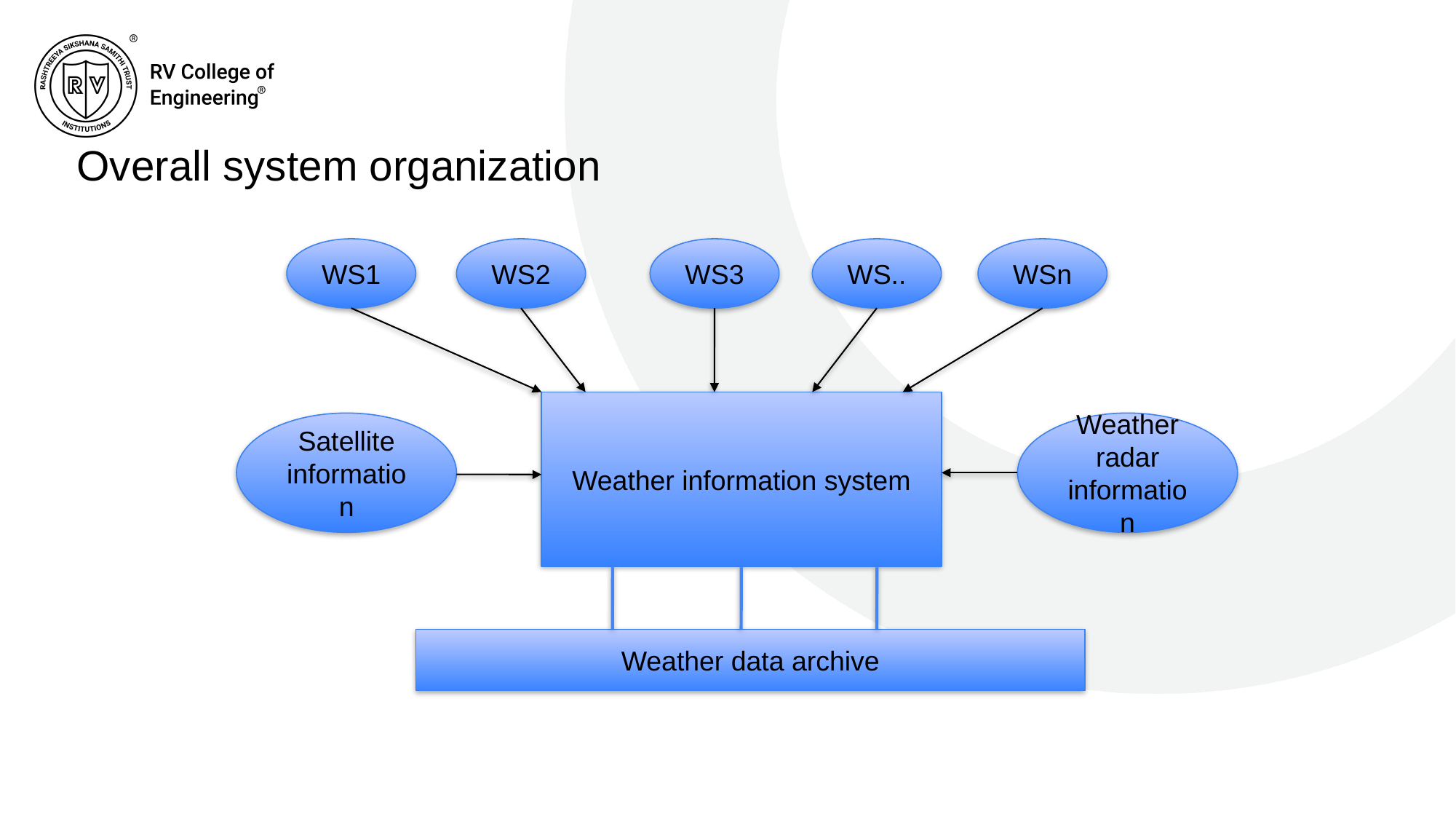

# Overall system organization
WS1
WS2
WS3
WS..
WSn
Weather information system
Satellite information
Weather radar information
Weather data archive